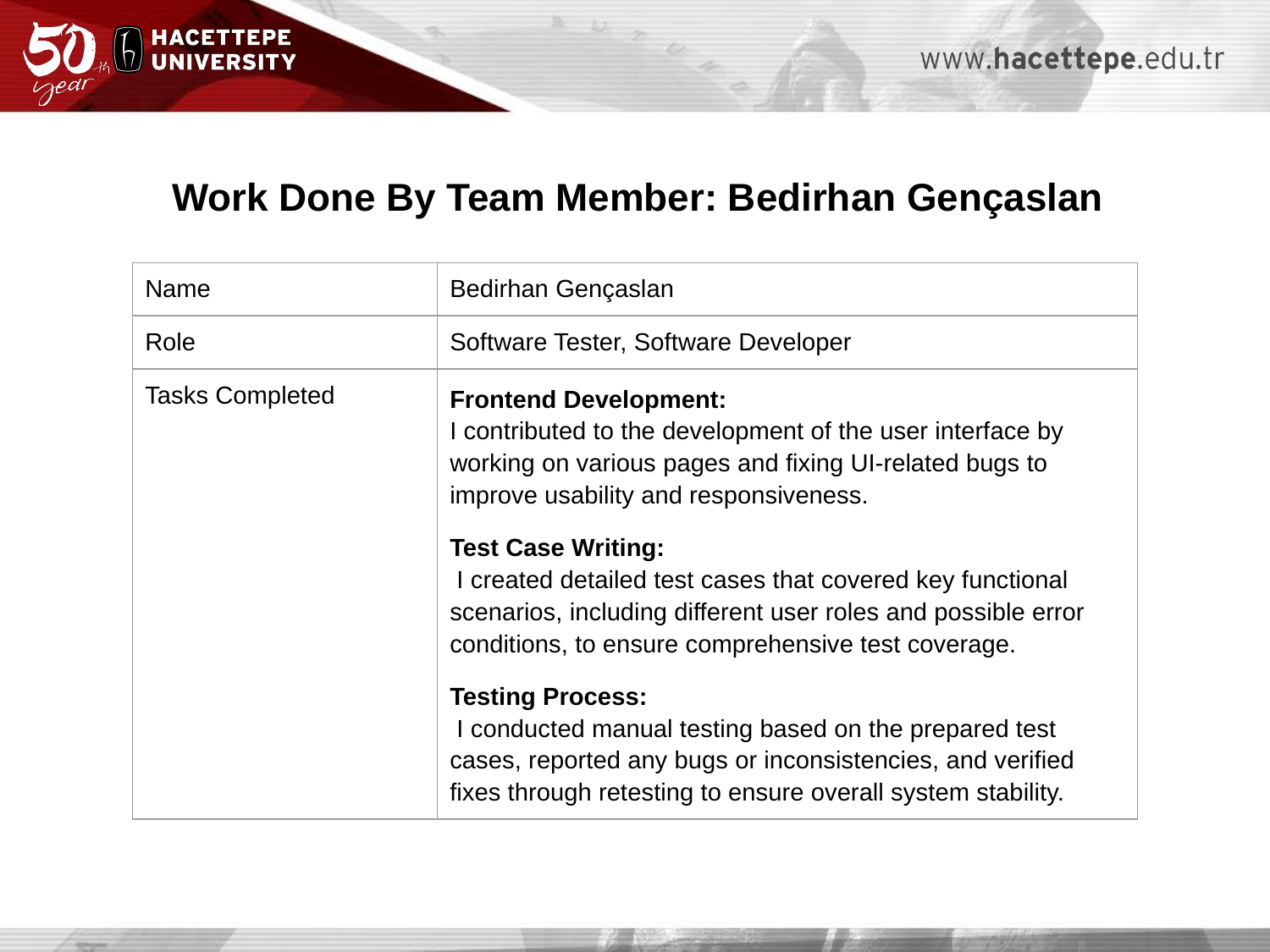

Work Done By Team Member: Bedirhan Gençaslan
| Name | Bedirhan Gençaslan |
| --- | --- |
| Role | Software Tester, Software Developer |
| Tasks Completed | Frontend Development: I contributed to the development of the user interface by working on various pages and fixing UI-related bugs to improve usability and responsiveness. Test Case Writing: I created detailed test cases that covered key functional scenarios, including different user roles and possible error conditions, to ensure comprehensive test coverage. Testing Process: I conducted manual testing based on the prepared test cases, reported any bugs or inconsistencies, and verified fixes through retesting to ensure overall system stability. |